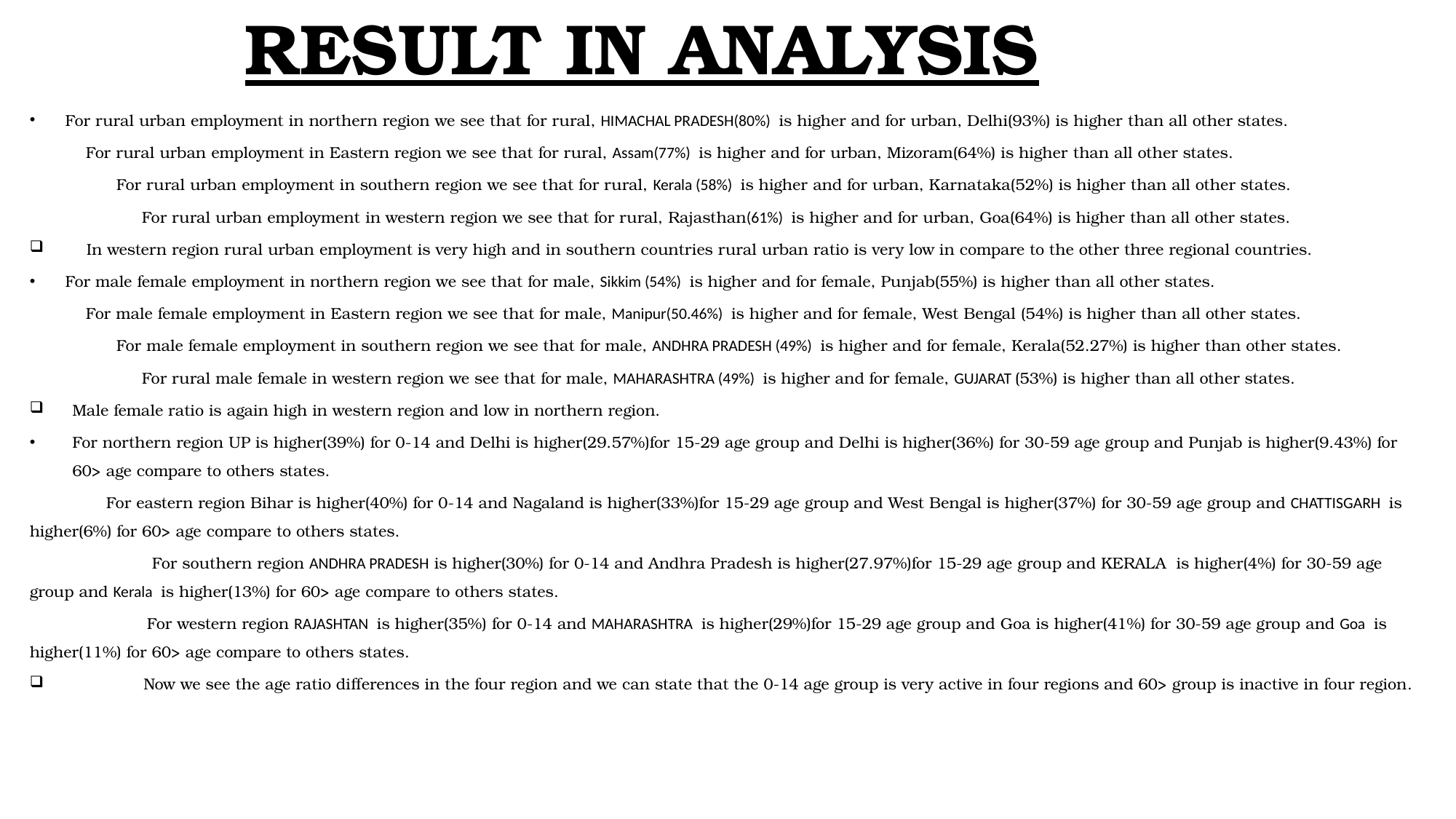

# RESULT IN ANALYSIS
For rural urban employment in northern region we see that for rural, HIMACHAL PRADESH(80%)  is higher and for urban, Delhi(93%) is higher than all other states.
           For rural urban employment in Eastern region we see that for rural, Assam(77%)  is higher and for urban, Mizoram(64%) is higher than all other states.
                 For rural urban employment in southern region we see that for rural, Kerala (58%)  is higher and for urban, Karnataka(52%) is higher than all other states.
                      For rural urban employment in western region we see that for rural, Rajasthan(61%)  is higher and for urban, Goa(64%) is higher than all other states.
In western region rural urban employment is very high and in southern countries rural urban ratio is very low in compare to the other three regional countries.
For male female employment in northern region we see that for male, Sikkim (54%)  is higher and for female, Punjab(55%) is higher than all other states.
           For male female employment in Eastern region we see that for male, Manipur(50.46%)  is higher and for female, West Bengal (54%) is higher than all other states.
                 For male female employment in southern region we see that for male, ANDHRA PRADESH (49%)  is higher and for female, Kerala(52.27%) is higher than other states.
                      For rural male female in western region we see that for male, MAHARASHTRA (49%)  is higher and for female, GUJARAT (53%) is higher than all other states.
Male female ratio is again high in western region and low in northern region.
For northern region UP is higher(39%) for 0-14 and Delhi is higher(29.57%)for 15-29 age group and Delhi is higher(36%) for 30-59 age group and Punjab is higher(9.43%) for 60> age compare to others states.
               For eastern region Bihar is higher(40%) for 0-14 and Nagaland is higher(33%)for 15-29 age group and West Bengal is higher(37%) for 30-59 age group and CHATTISGARH  is higher(6%) for 60> age compare to others states.
                        For southern region ANDHRA PRADESH is higher(30%) for 0-14 and Andhra Pradesh is higher(27.97%)for 15-29 age group and KERALA  is higher(4%) for 30-59 age group and Kerala  is higher(13%) for 60> age compare to others states.
                       For western region RAJASHTAN  is higher(35%) for 0-14 and MAHARASHTRA  is higher(29%)for 15-29 age group and Goa is higher(41%) for 30-59 age group and Goa  is higher(11%) for 60> age compare to others states.
              Now we see the age ratio differences in the four region and we can state that the 0-14 age group is very active in four regions and 60> group is inactive in four region.